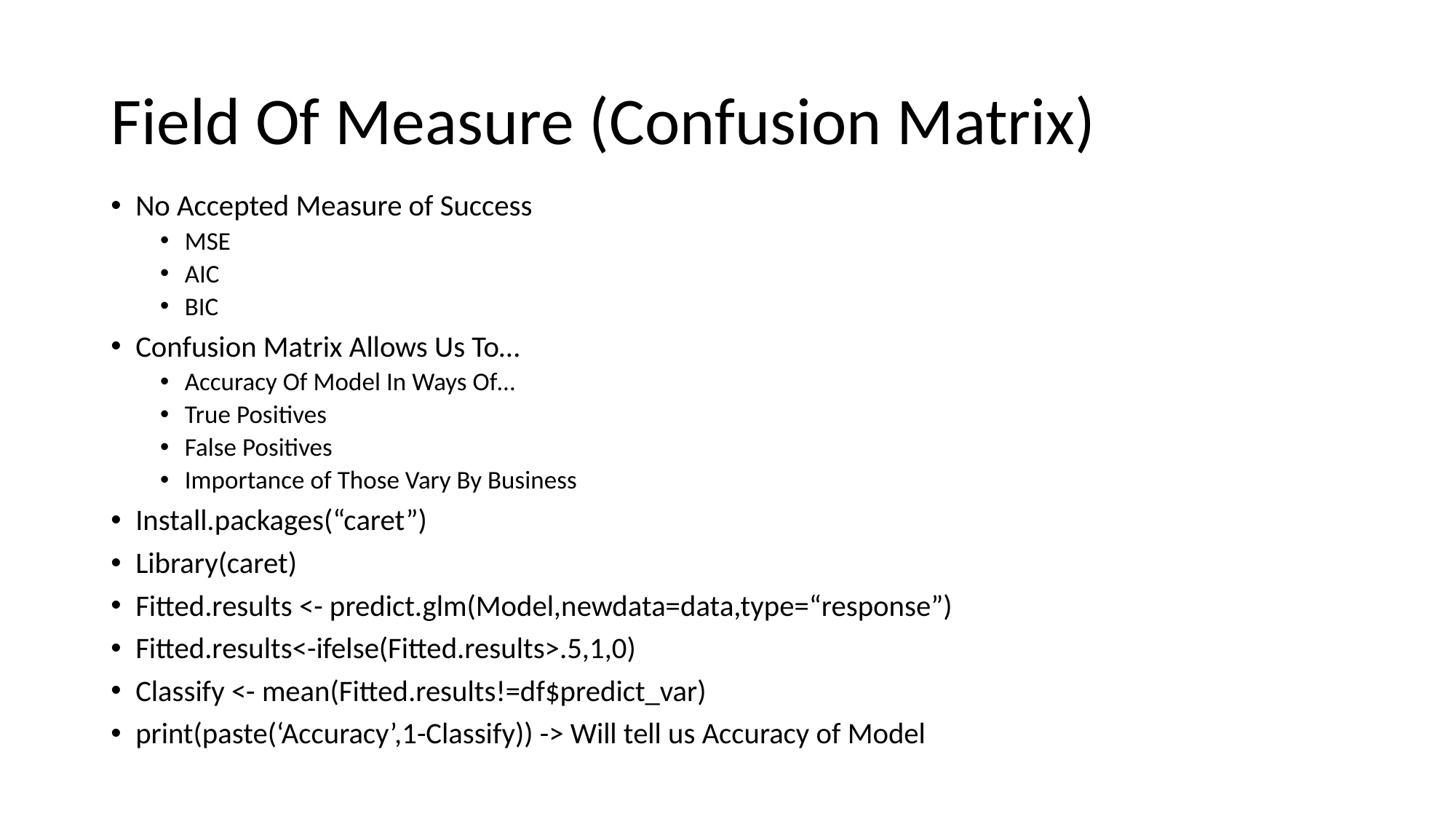

# Field Of Measure (Confusion Matrix)
No Accepted Measure of Success
MSE
AIC
BIC
Confusion Matrix Allows Us To…
Accuracy Of Model In Ways Of…
True Positives
False Positives
Importance of Those Vary By Business
Install.packages(“caret”)
Library(caret)
Fitted.results <- predict.glm(Model,newdata=data,type=“response”)
Fitted.results<-ifelse(Fitted.results>.5,1,0)
Classify <- mean(Fitted.results!=df$predict_var)
print(paste(‘Accuracy’,1-Classify)) -> Will tell us Accuracy of Model